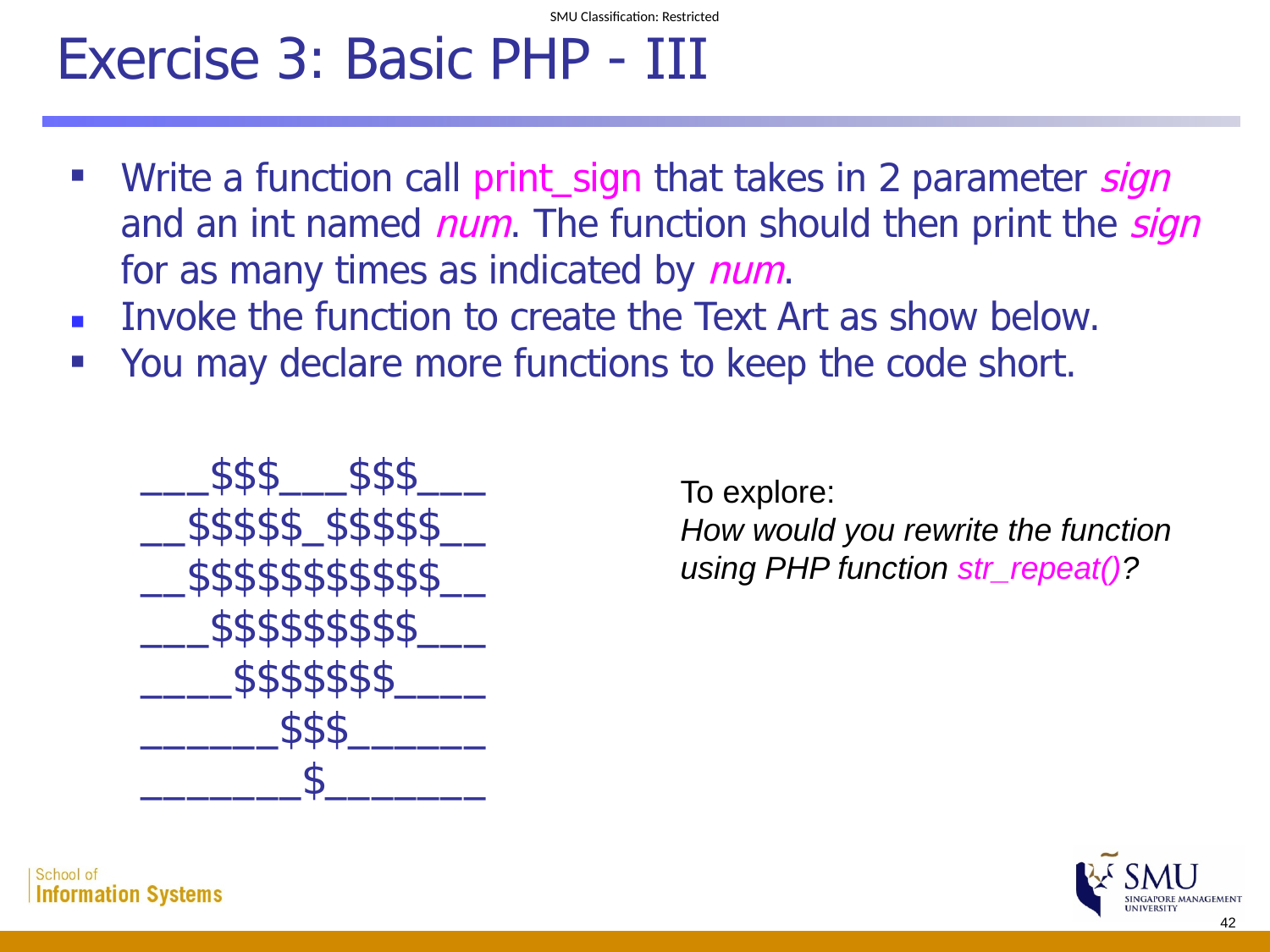

# Exercise 3: Basic PHP - III
Write a function call print_sign that takes in 2 parameter sign and an int named num. The function should then print the sign for as many times as indicated by num.
Invoke the function to create the Text Art as show below.
You may declare more functions to keep the code short.

___$$$___$$$___
__$$$$$_$$$$$__
__$$$$$$$$$$$__
___$$$$$$$$$___
____$$$$$$$____
______$$$______
_______$_______
To explore:
How would you rewrite the function using PHP function str_repeat()?

42